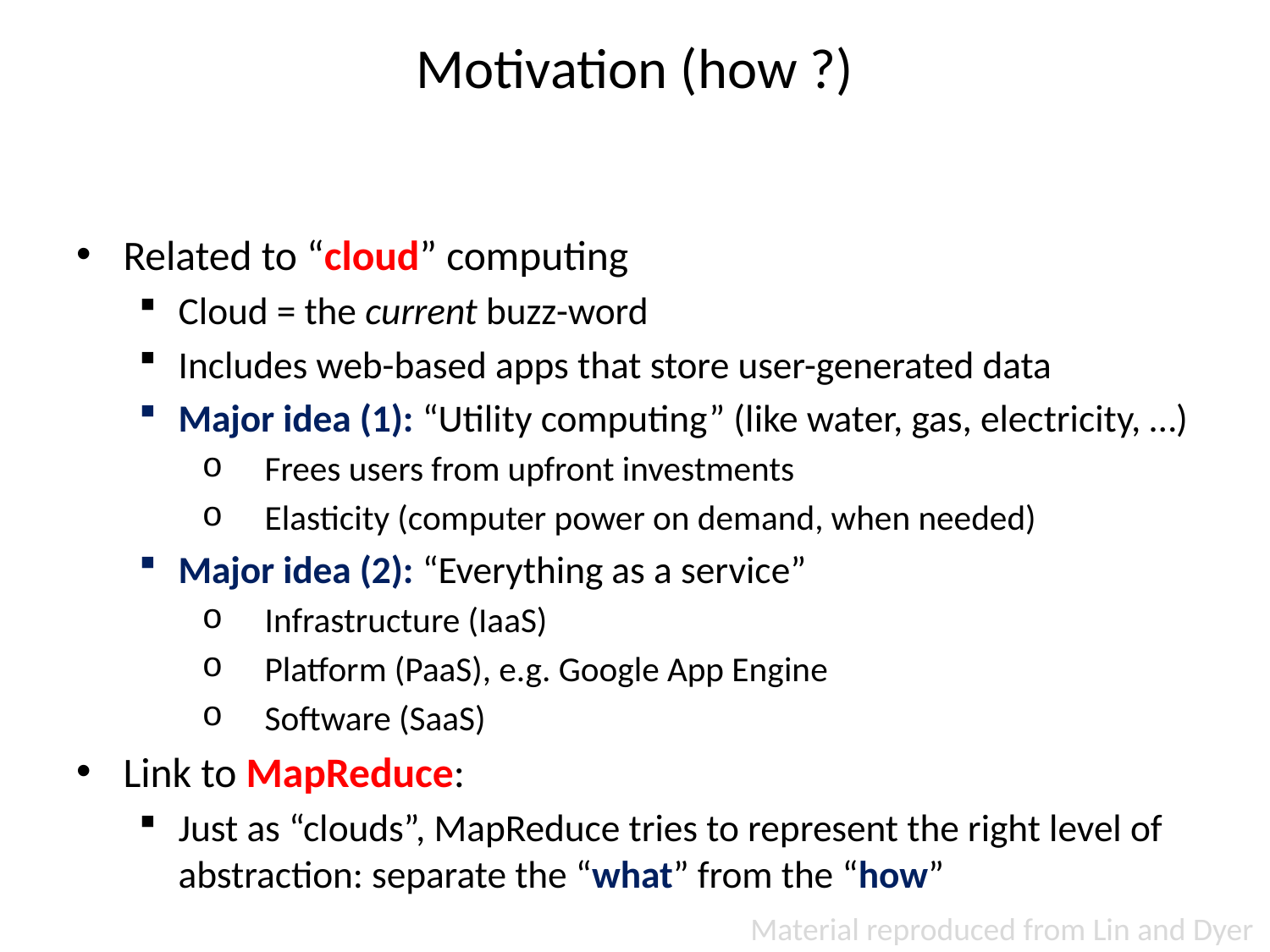

# Motivation (how ?)
Related to “cloud” computing
Cloud = the current buzz-word
Includes web-based apps that store user-generated data
Major idea (1): “Utility computing” (like water, gas, electricity, …)
Frees users from upfront investments
Elasticity (computer power on demand, when needed)
Major idea (2): “Everything as a service”
Infrastructure (IaaS)
Platform (PaaS), e.g. Google App Engine
Software (SaaS)
Link to MapReduce:
Just as “clouds”, MapReduce tries to represent the right level of abstraction: separate the “what” from the “how”

Material reproduced from Lin and Dyer